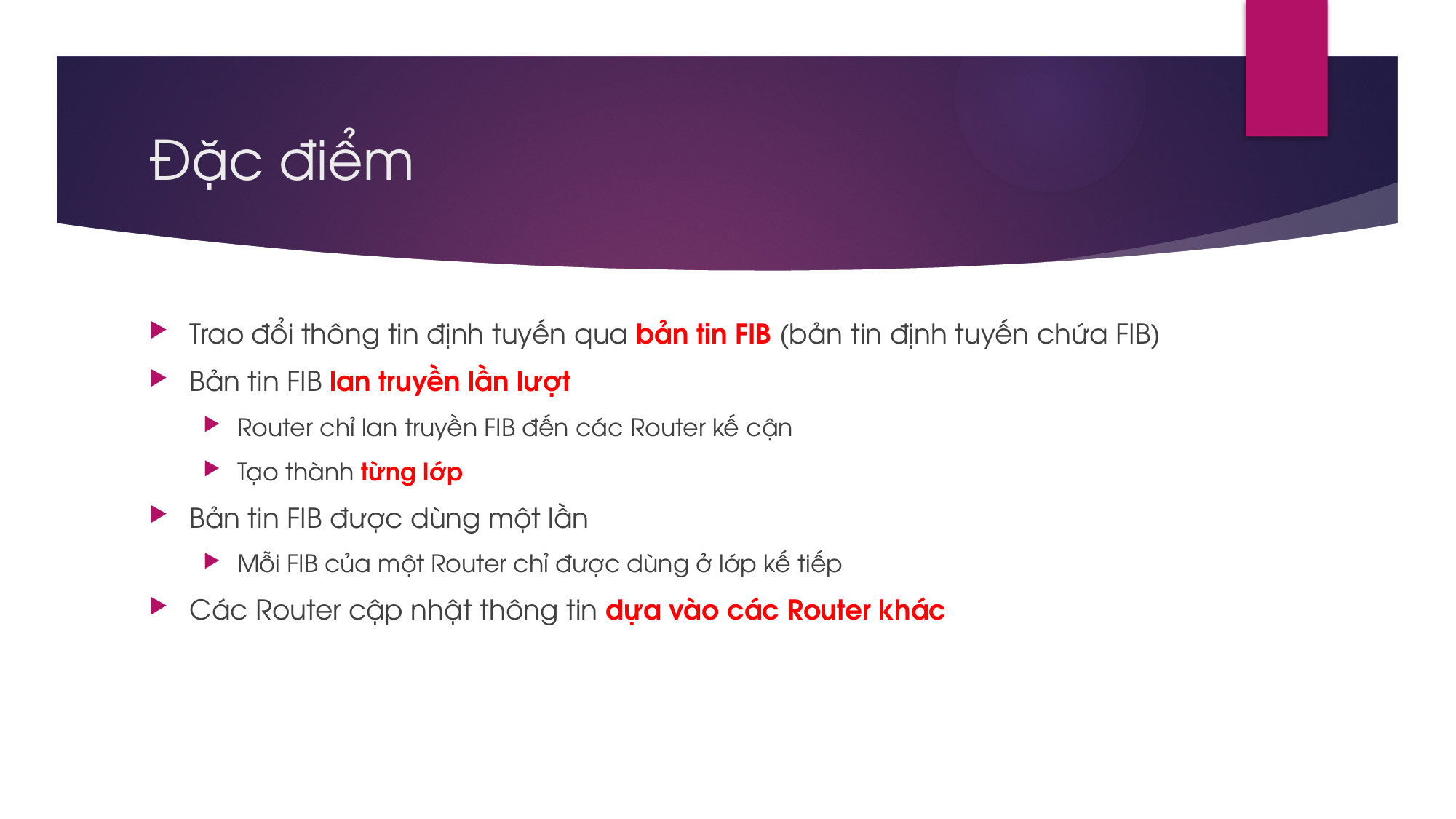

# Đặc điểm
Trao đổi thông tin định tuyến qua bản tin FIB (bản tin định tuyến chứa FIB)
Bản tin FIB lan truyền lần lượt
Router chỉ lan truyền FIB đến các Router kế cận
Tạo thành từng lớp
Bản tin FIB được dùng một lần
Mỗi FIB của một Router chỉ được dùng ở lớp kế tiếp
Các Router cập nhật thông tin dựa vào các Router khác